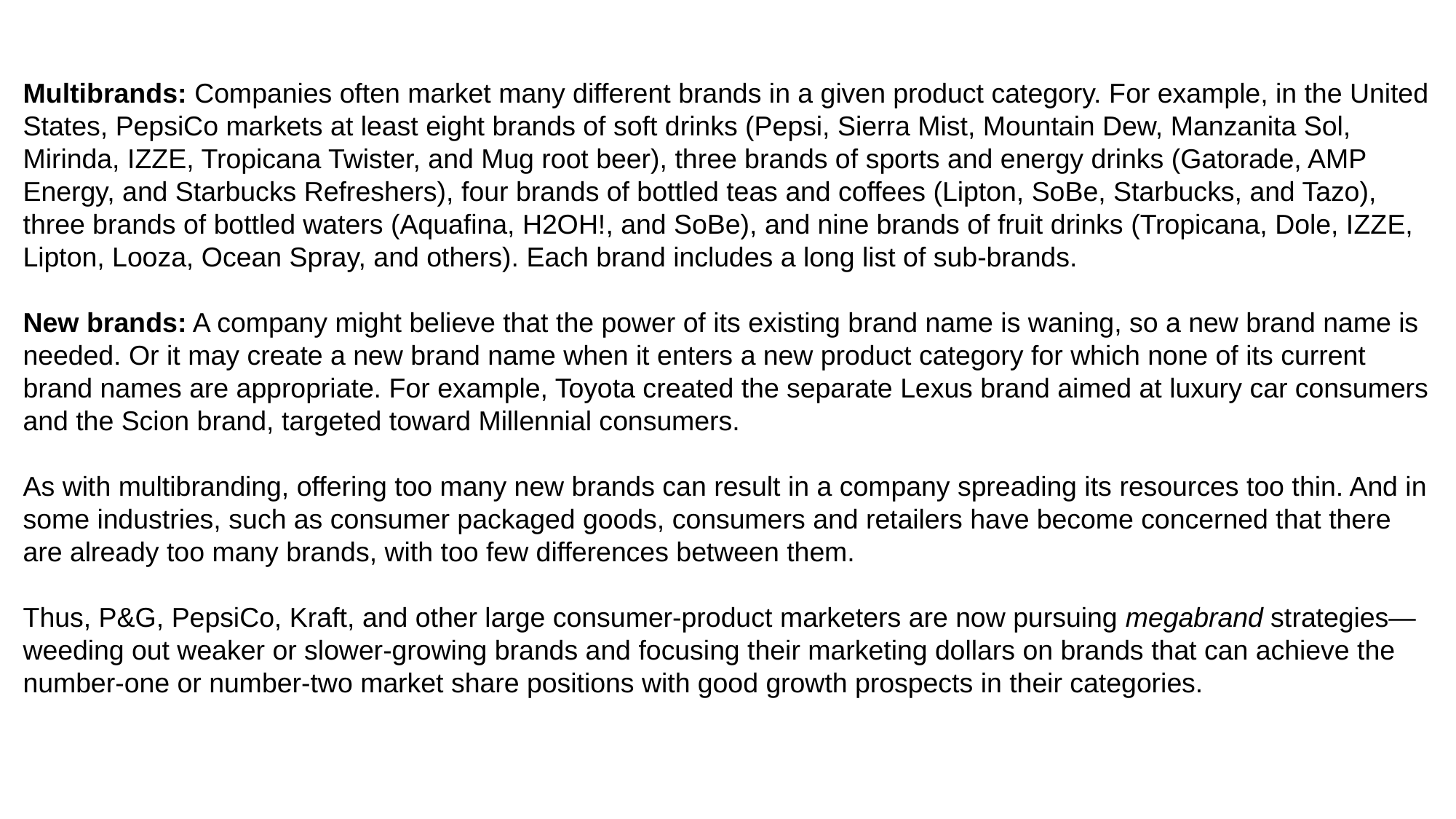

Multibrands: Companies often market many different brands in a given product category. For example, in the United States, PepsiCo markets at least eight brands of soft drinks (Pepsi, Sierra Mist, Mountain Dew, Manzanita Sol, Mirinda, IZZE, Tropicana Twister, and Mug root beer), three brands of sports and energy drinks (Gatorade, AMP Energy, and Starbucks Refreshers), four brands of bottled teas and coffees (Lipton, SoBe, Starbucks, and Tazo), three brands of bottled waters (Aquafina, H2OH!, and SoBe), and nine brands of fruit drinks (Tropicana, Dole, IZZE, Lipton, Looza, Ocean Spray, and others). Each brand includes a long list of sub-brands.

New brands: A company might believe that the power of its existing brand name is waning, so a new brand name is needed. Or it may create a new brand name when it enters a new product category for which none of its current brand names are appropriate. For example, Toyota created the separate Lexus brand aimed at luxury car consumers and the Scion brand, targeted toward Millennial consumers.

As with multibranding, offering too many new brands can result in a company spreading its resources too thin. And in some industries, such as consumer packaged goods, consumers and retailers have become concerned that there are already too many brands, with too few differences between them.

Thus, P&G, PepsiCo, Kraft, and other large consumer-product marketers are now pursuing megabrand strategies—weeding out weaker or slower-growing brands and focusing their marketing dollars on brands that can achieve the number-one or number-two market share positions with good growth prospects in their categories.